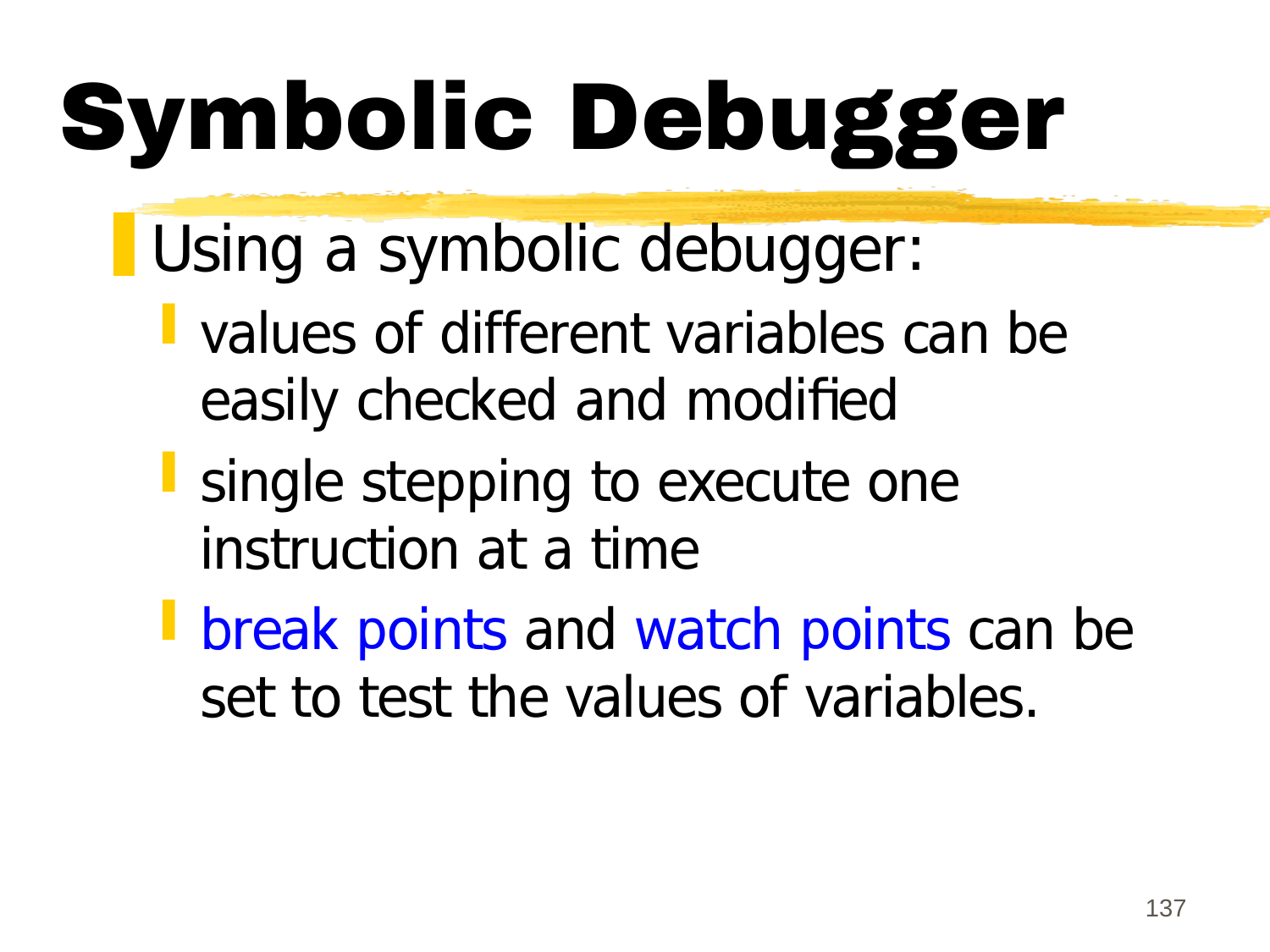

# Symbolic Debugger
Using a symbolic debugger:
values of different variables can be easily checked and modified
single stepping to execute one instruction at a time
break points and watch points can be set to test the values of variables.
137